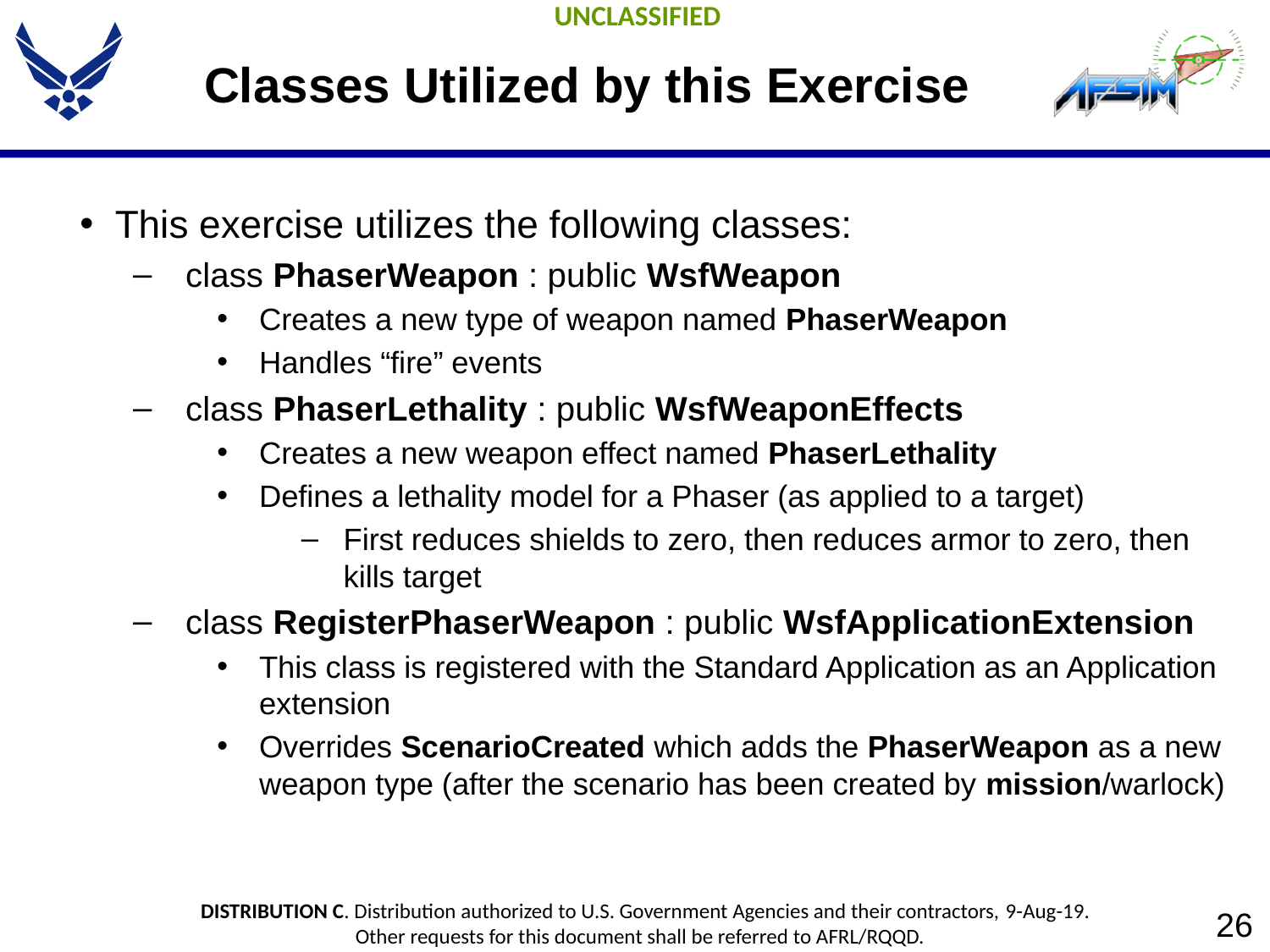

# Classes Utilized by this Exercise
This exercise utilizes the following classes:
class PhaserWeapon : public WsfWeapon
Creates a new type of weapon named PhaserWeapon
Handles “fire” events
class PhaserLethality : public WsfWeaponEffects
Creates a new weapon effect named PhaserLethality
Defines a lethality model for a Phaser (as applied to a target)
First reduces shields to zero, then reduces armor to zero, then kills target
class RegisterPhaserWeapon : public WsfApplicationExtension
This class is registered with the Standard Application as an Application extension
Overrides ScenarioCreated which adds the PhaserWeapon as a new weapon type (after the scenario has been created by mission/warlock)